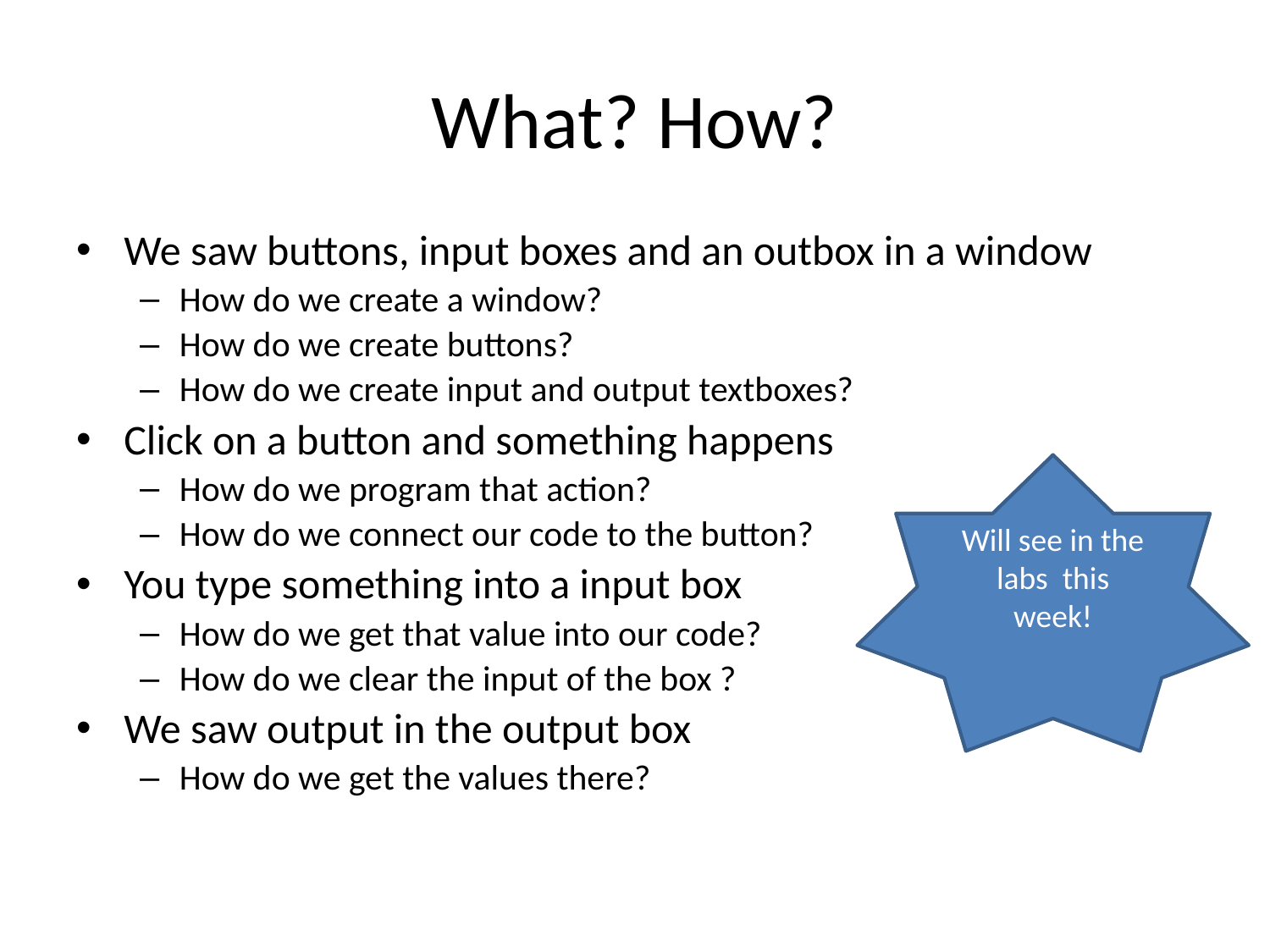

# What? How?
We saw buttons, input boxes and an outbox in a window
How do we create a window?
How do we create buttons?
How do we create input and output textboxes?
Click on a button and something happens
How do we program that action?
How do we connect our code to the button?
You type something into a input box
How do we get that value into our code?
How do we clear the input of the box ?
We saw output in the output box
How do we get the values there?

Will see in the labs  this week!